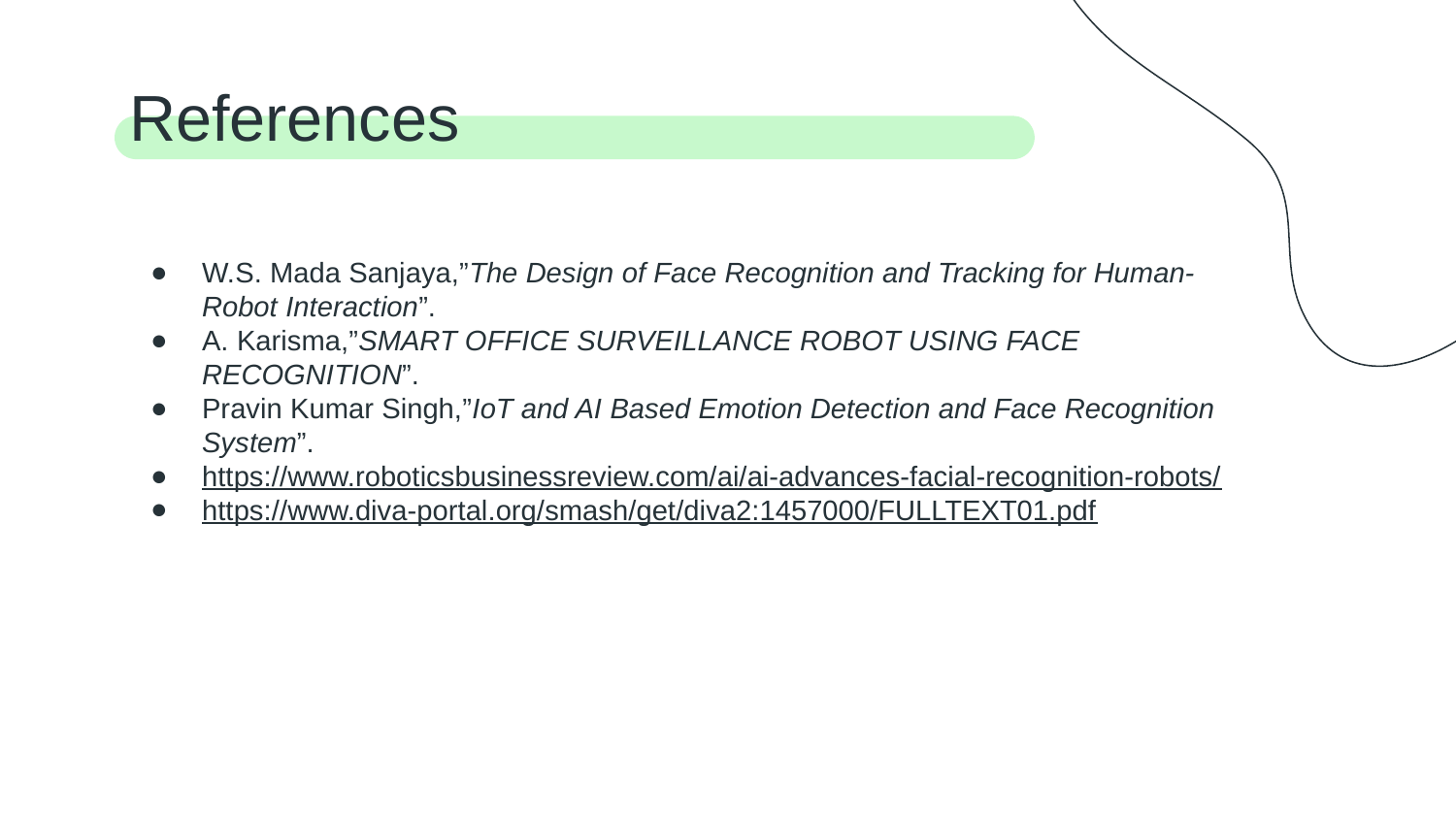

# References
W.S. Mada Sanjaya,”The Design of Face Recognition and Tracking for Human-Robot Interaction”.
A. Karisma,”SMART OFFICE SURVEILLANCE ROBOT USING FACE RECOGNITION”.
Pravin Kumar Singh,”IoT and AI Based Emotion Detection and Face Recognition System”.
https://www.roboticsbusinessreview.com/ai/ai-advances-facial-recognition-robots/
https://www.diva-portal.org/smash/get/diva2:1457000/FULLTEXT01.pdf